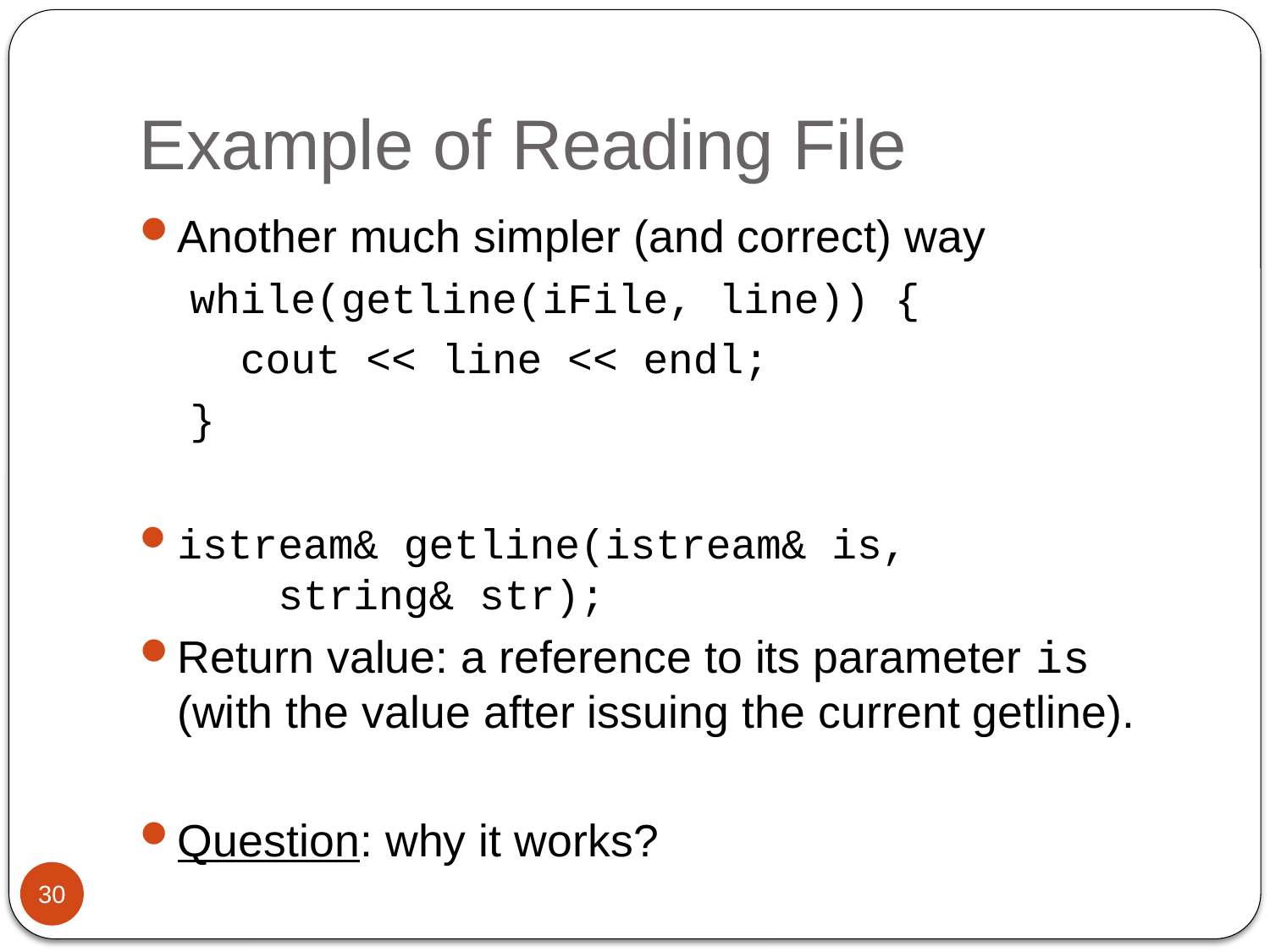

# Example of Reading File
Another much simpler (and correct) way
  while(getline(iFile, line)) {
    cout << line << endl;
  }

istream& getline(istream& is,
    string& str);
Return value: a reference to its parameter is (with the value after issuing the current getline).

Question: why it works?

30